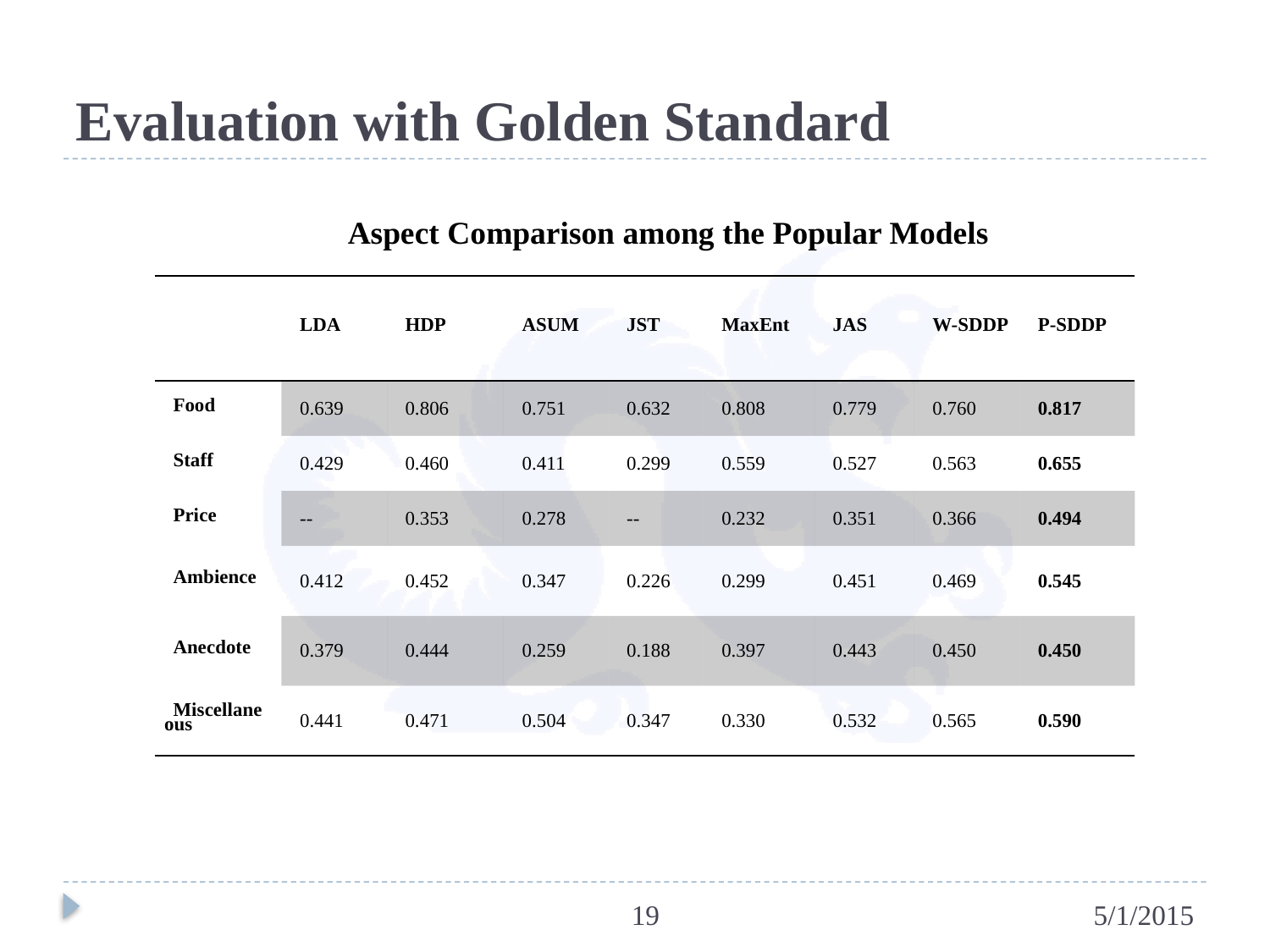

# Evaluation with Golden Standard
Aspect Comparison among the Popular Models
|  | LDA | HDP | ASUM | JST | MaxEnt | JAS | W-SDDP | P-SDDP |
| --- | --- | --- | --- | --- | --- | --- | --- | --- |
| Food | 0.639 | 0.806 | 0.751 | 0.632 | 0.808 | 0.779 | 0.760 | 0.817 |
| Staff | 0.429 | 0.460 | 0.411 | 0.299 | 0.559 | 0.527 | 0.563 | 0.655 |
| Price | -- | 0.353 | 0.278 | -- | 0.232 | 0.351 | 0.366 | 0.494 |
| Ambience | 0.412 | 0.452 | 0.347 | 0.226 | 0.299 | 0.451 | 0.469 | 0.545 |
| Anecdote | 0.379 | 0.444 | 0.259 | 0.188 | 0.397 | 0.443 | 0.450 | 0.450 |
| Miscellaneous | 0.441 | 0.471 | 0.504 | 0.347 | 0.330 | 0.532 | 0.565 | 0.590 |
19
5/1/2015